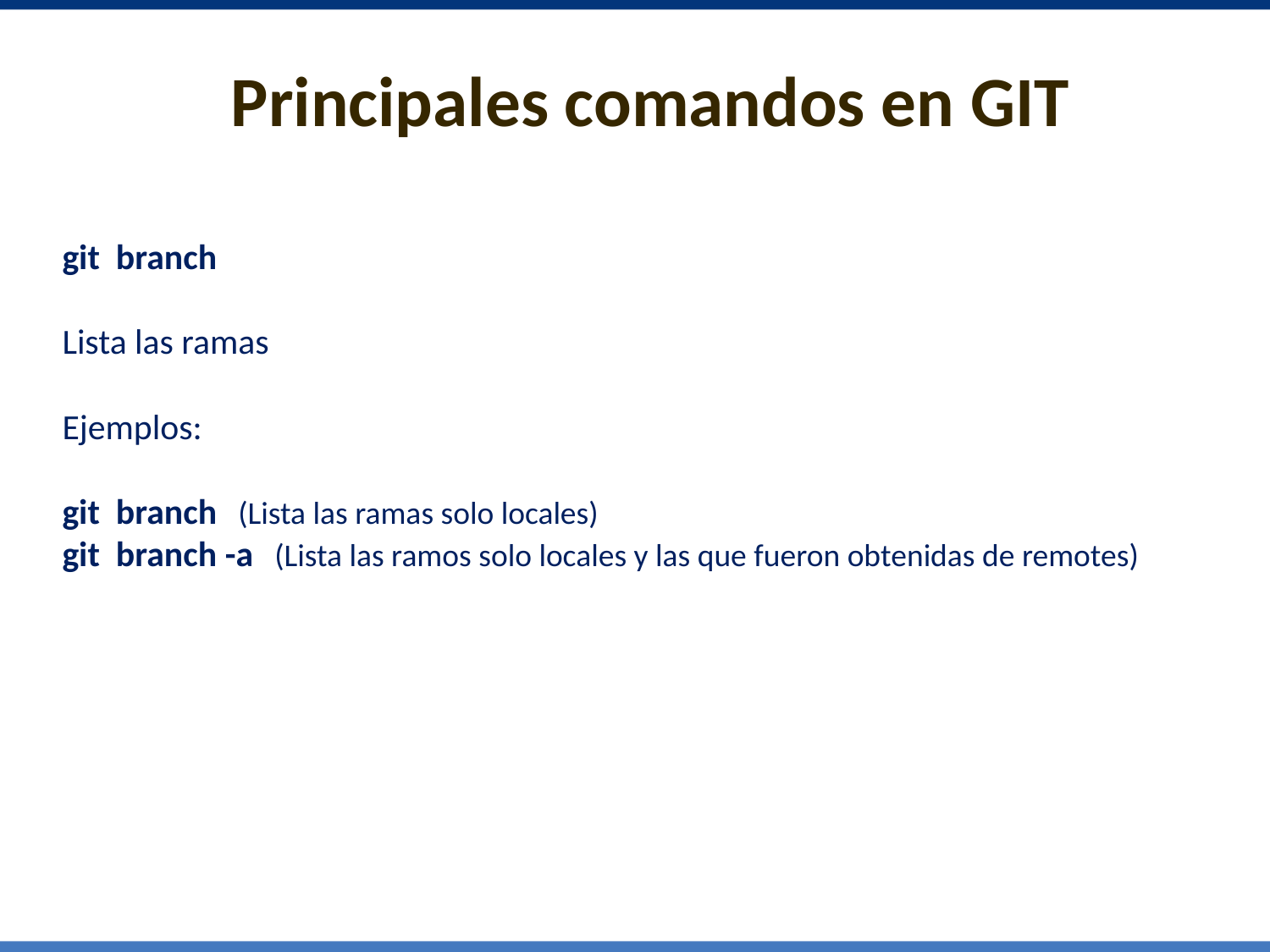

# Principales comandos en GIT
git  branch

Lista las ramas

Ejemplos:

git  branch (Lista las ramas solo locales)
git  branch -a (Lista las ramos solo locales y las que fueron obtenidas de remotes)